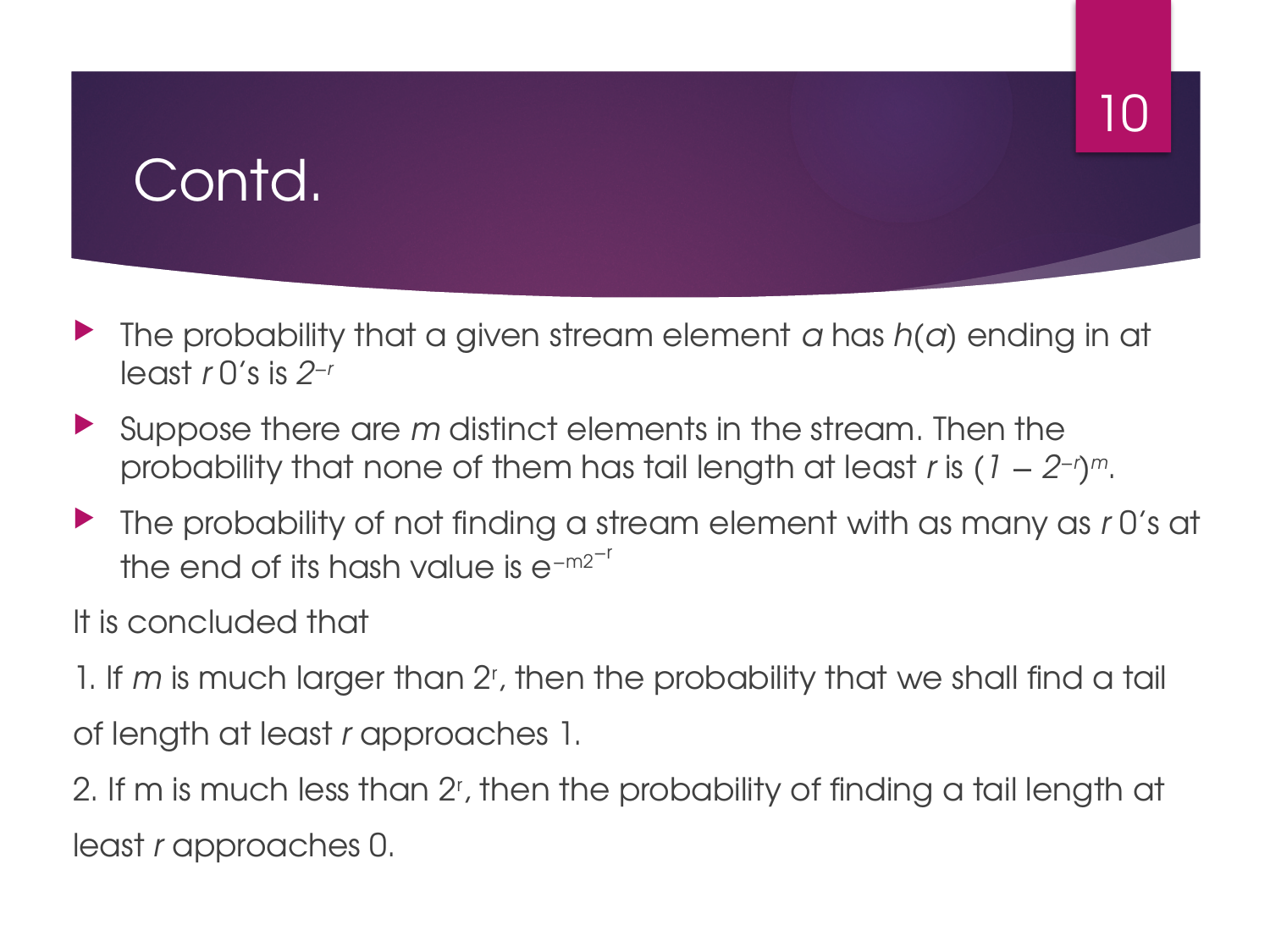

10
# Contd.
The probability that a given stream element a has h(a) ending in at least r 0’s is 2−r
Suppose there are m distinct elements in the stream. Then the probability that none of them has tail length at least r is (1 − 2−r)m.
The probability of not finding a stream element with as many as r 0’s at the end of its hash value is e−m2−r
It is concluded that
1. If m is much larger than 2r, then the probability that we shall find a tail
of length at least r approaches 1.
2. If m is much less than 2r, then the probability of finding a tail length at
least r approaches 0.